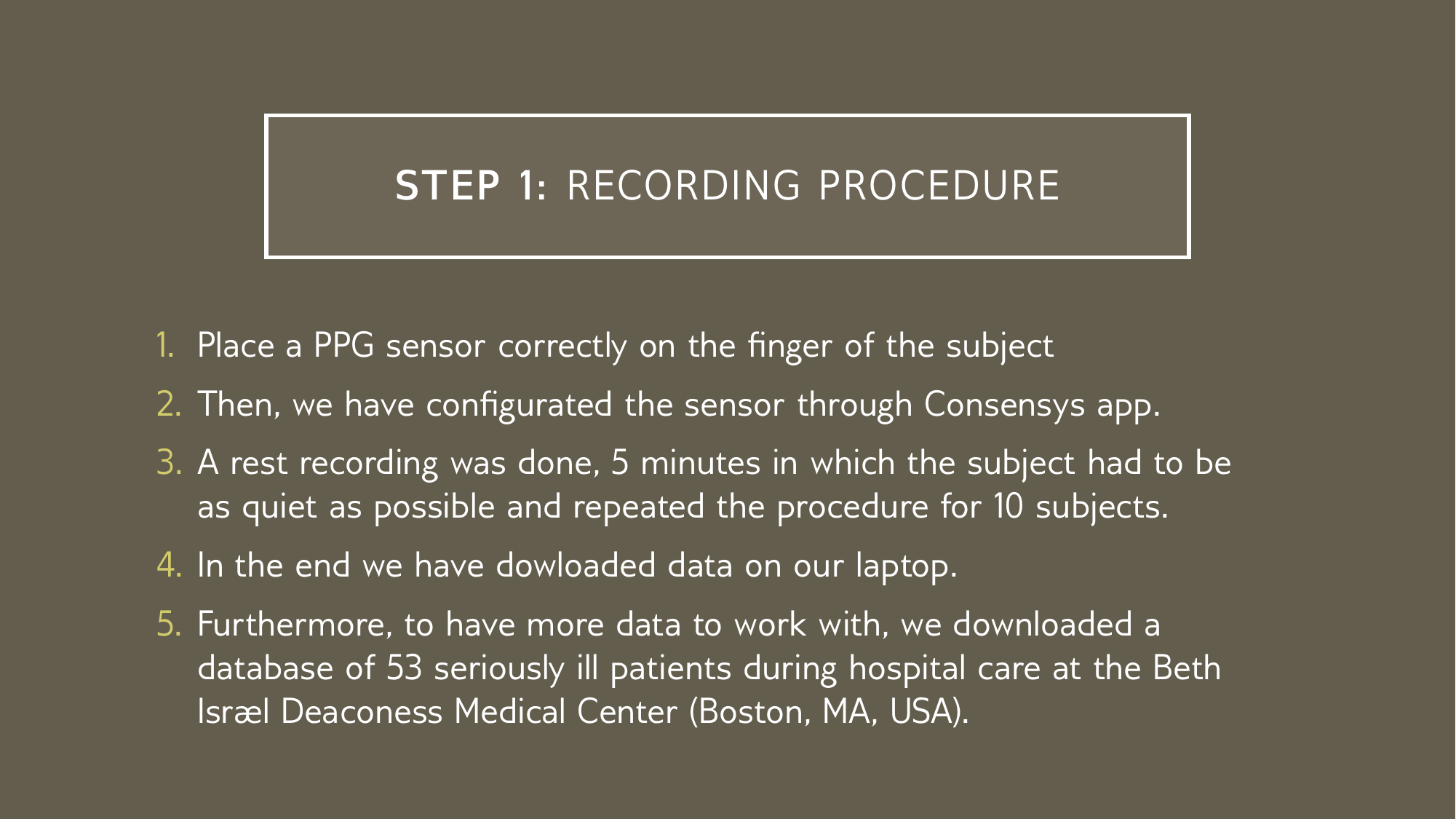

# Step 1: RECORDING PROCEDURE
Place a PPG sensor correctly on the finger of the subject
Then, we have configurated the sensor through Consensys app.
A rest recording was done, 5 minutes in which the subject had to be as quiet as possible and repeated the procedure for 10 subjects.
In the end we have dowloaded data on our laptop.
Furthermore, to have more data to work with, we downloaded a database of 53 seriously ill patients during hospital care at the Beth Israel Deaconess Medical Center (Boston, MA, USA).